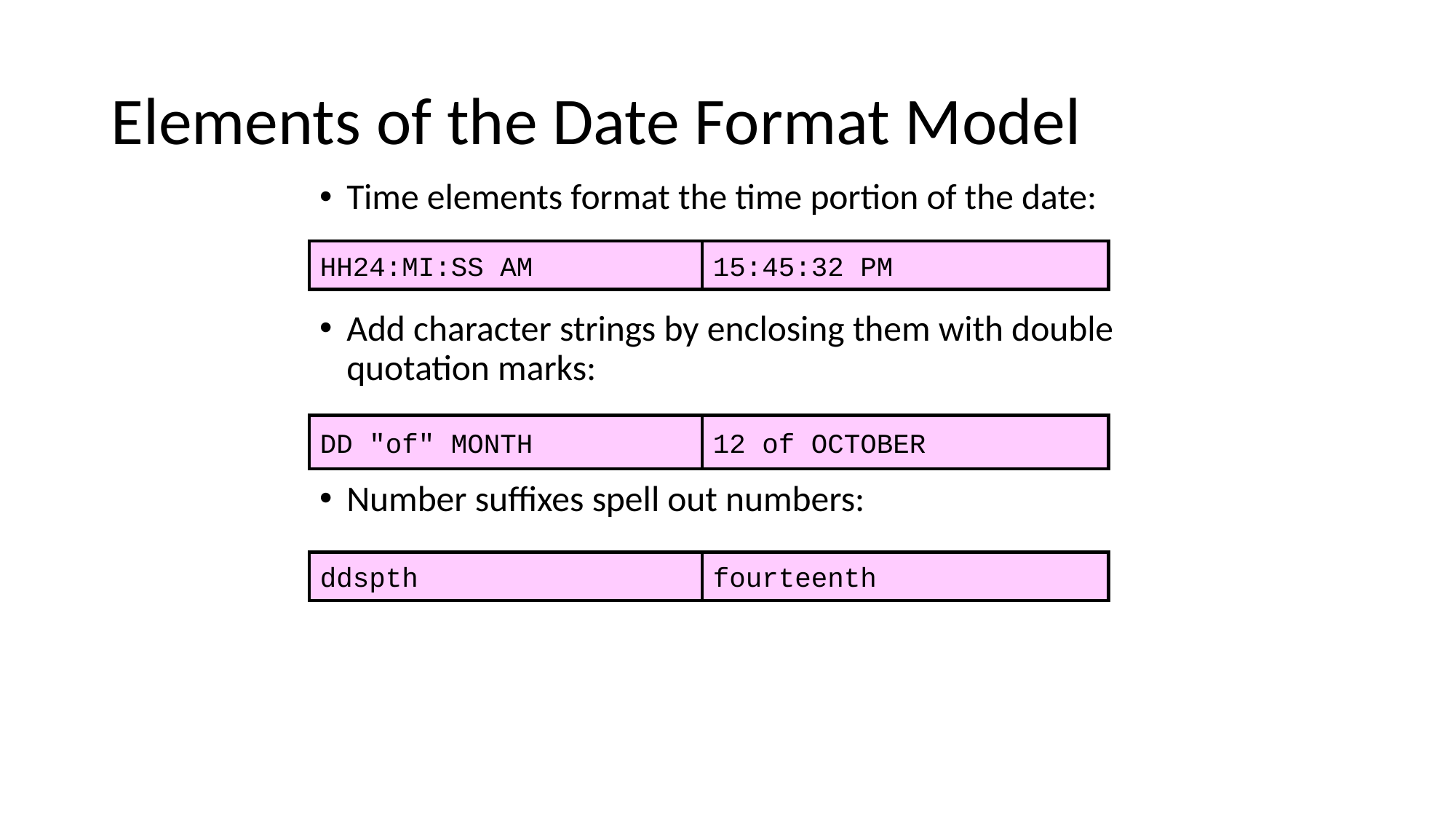

# Elements of the Date Format Model
Time elements format the time portion of the date:

Add character strings by enclosing them with double quotation marks:

Number suffixes spell out numbers:
HH24:MI:SS AM
15:45:32 PM
DD "of" MONTH
12 of OCTOBER
ddspth
fourteenth